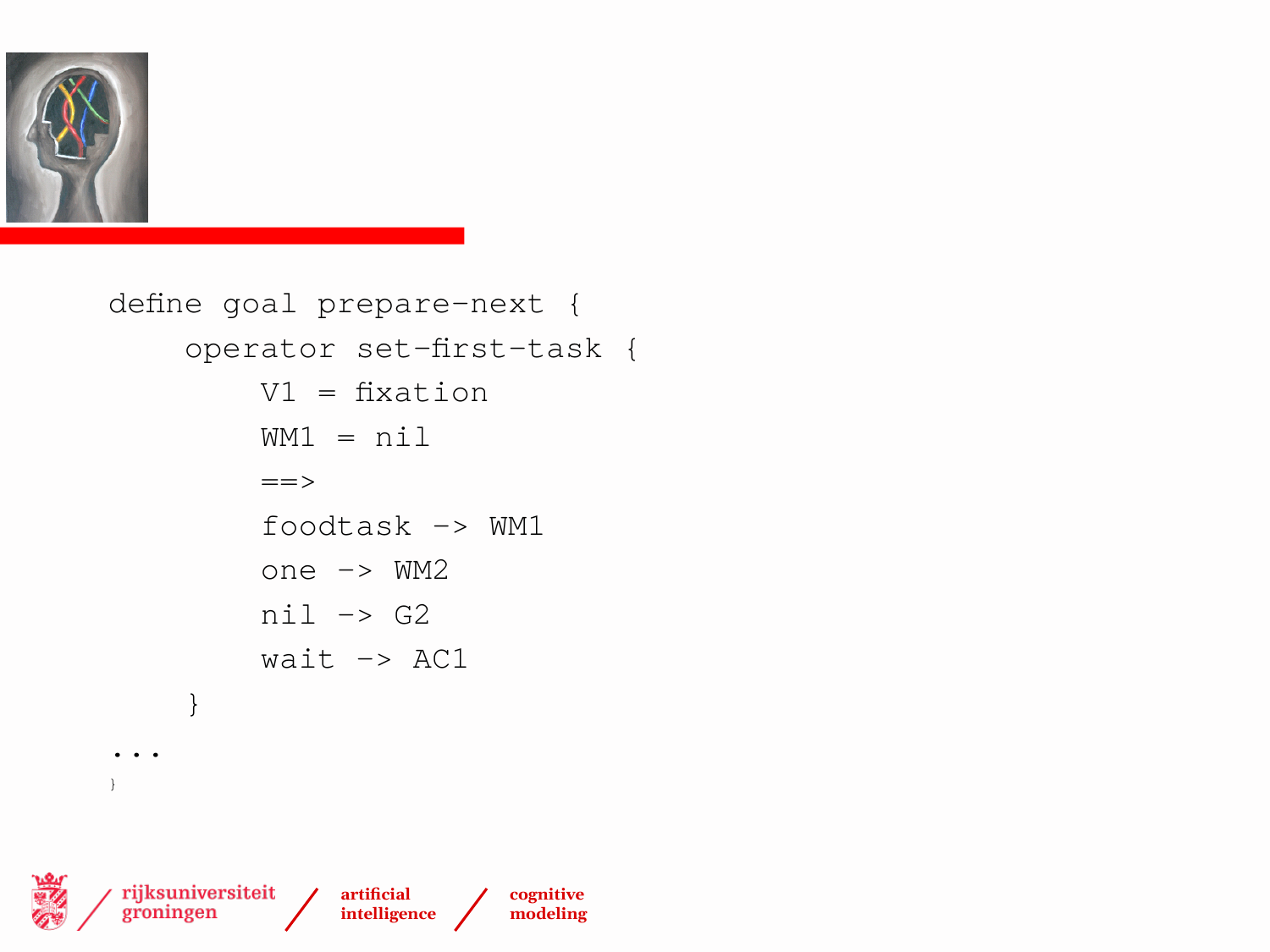

#
define goal prepare-next {
    operator set-first-task {
        V1 = fixation
        WM1 = nil
        ==>
        foodtask -> WM1
        one -> WM2
        nil -> G2
        wait -> AC1
    }
...
}